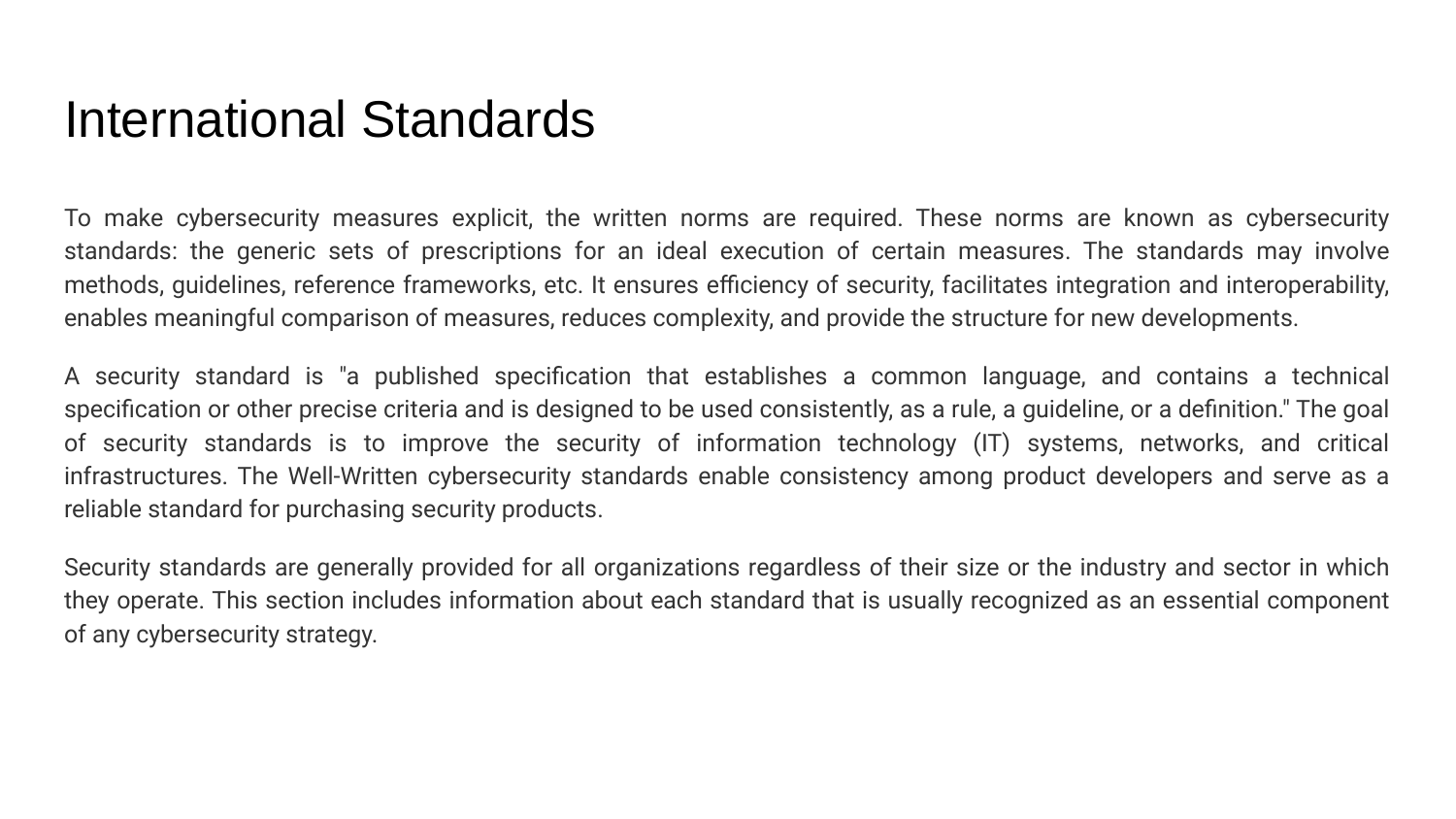

# International Standards
To make cybersecurity measures explicit, the written norms are required. These norms are known as cybersecurity standards: the generic sets of prescriptions for an ideal execution of certain measures. The standards may involve methods, guidelines, reference frameworks, etc. It ensures efficiency of security, facilitates integration and interoperability, enables meaningful comparison of measures, reduces complexity, and provide the structure for new developments.
A security standard is "a published specification that establishes a common language, and contains a technical specification or other precise criteria and is designed to be used consistently, as a rule, a guideline, or a definition." The goal of security standards is to improve the security of information technology (IT) systems, networks, and critical infrastructures. The Well-Written cybersecurity standards enable consistency among product developers and serve as a reliable standard for purchasing security products.
Security standards are generally provided for all organizations regardless of their size or the industry and sector in which they operate. This section includes information about each standard that is usually recognized as an essential component of any cybersecurity strategy.